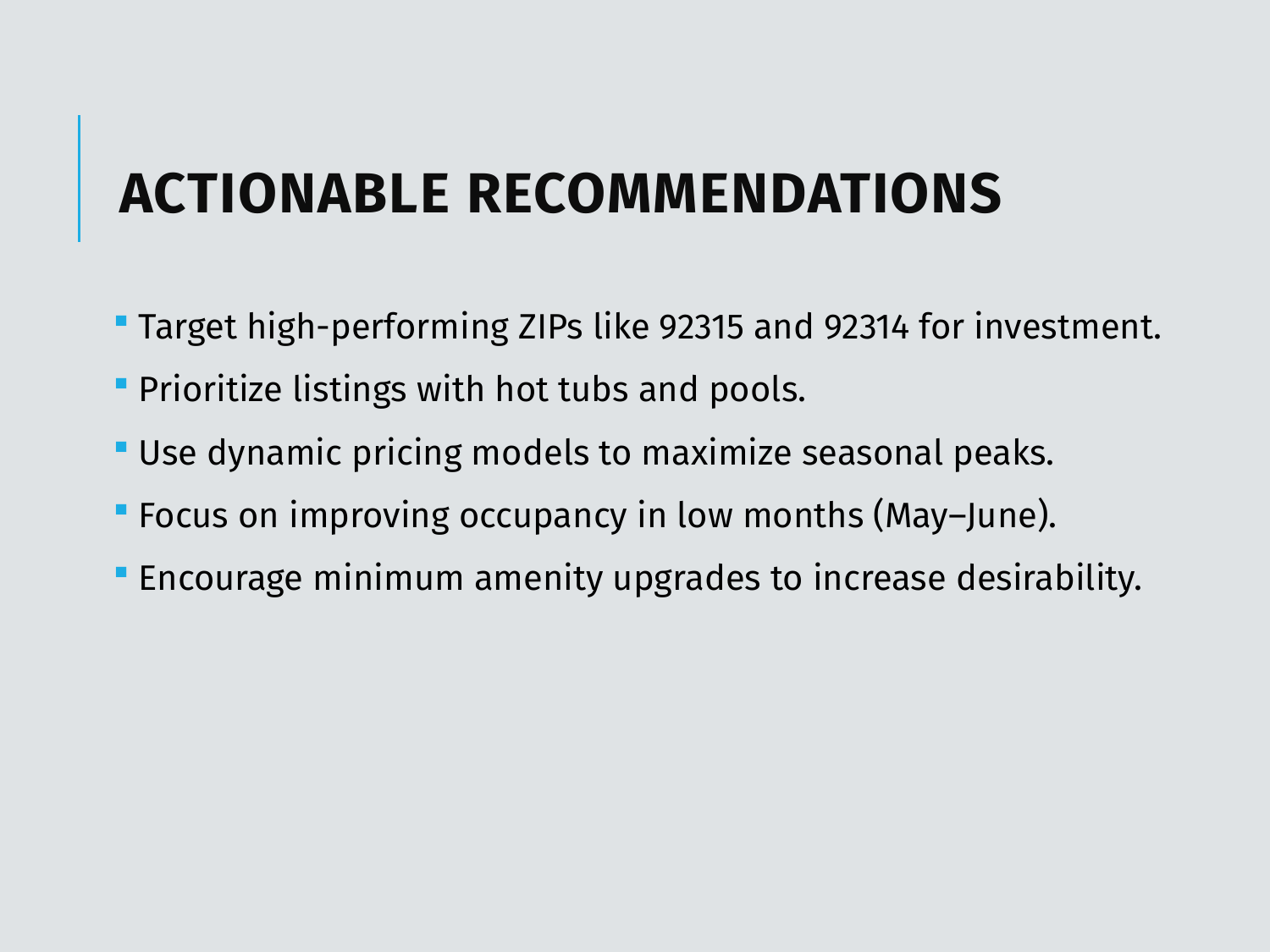

# Actionable Recommendations
 Target high-performing ZIPs like 92315 and 92314 for investment.
 Prioritize listings with hot tubs and pools.
 Use dynamic pricing models to maximize seasonal peaks.
 Focus on improving occupancy in low months (May–June).
 Encourage minimum amenity upgrades to increase desirability.